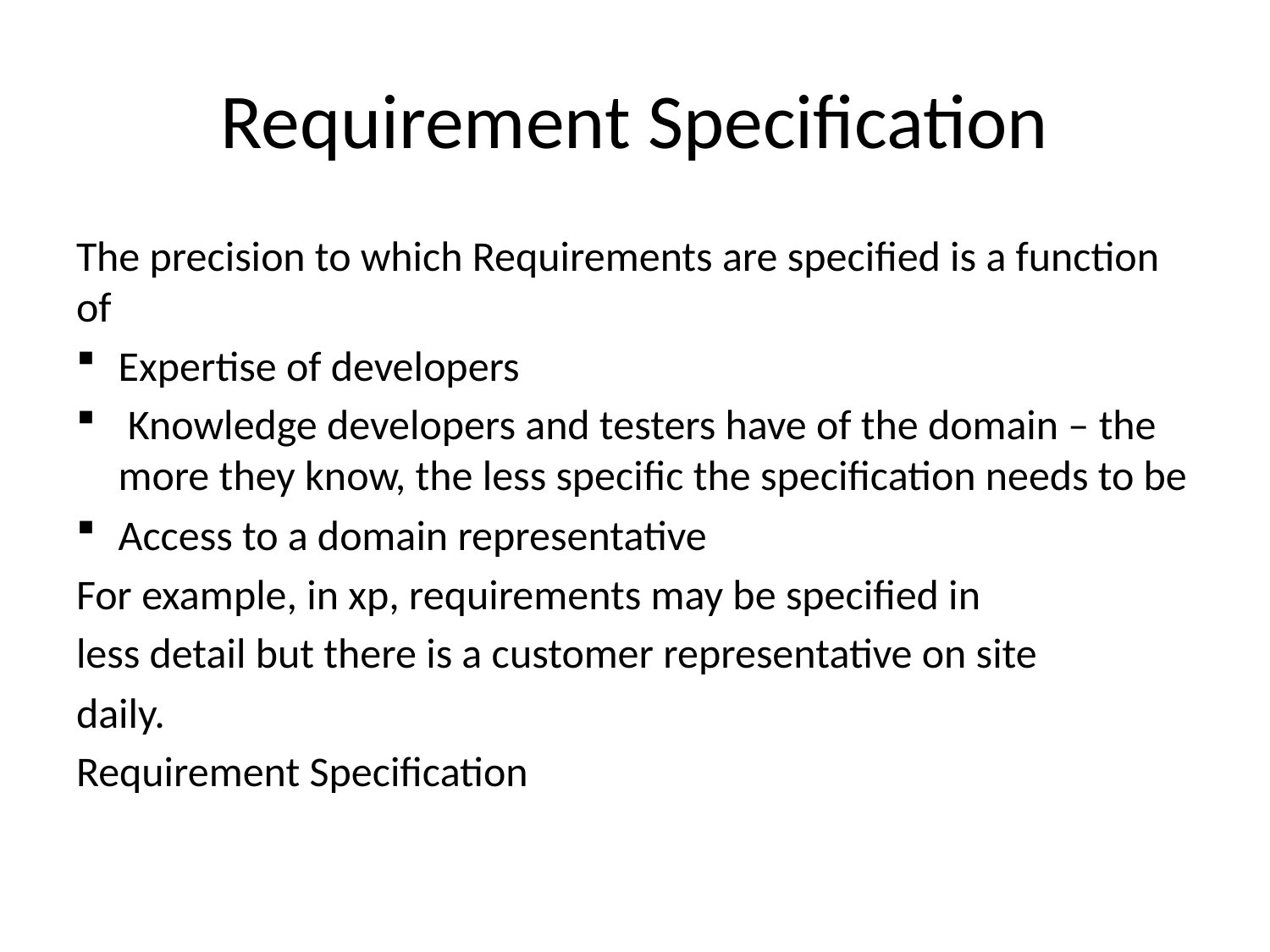

# Requirement Specification
The precision to which Requirements are specified is a function of
Expertise of developers
 Knowledge developers and testers have of the domain – the more they know, the less specific the specification needs to be
Access to a domain representative
For example, in xp, requirements may be specified in
less detail but there is a customer representative on site
daily.
Requirement Specification